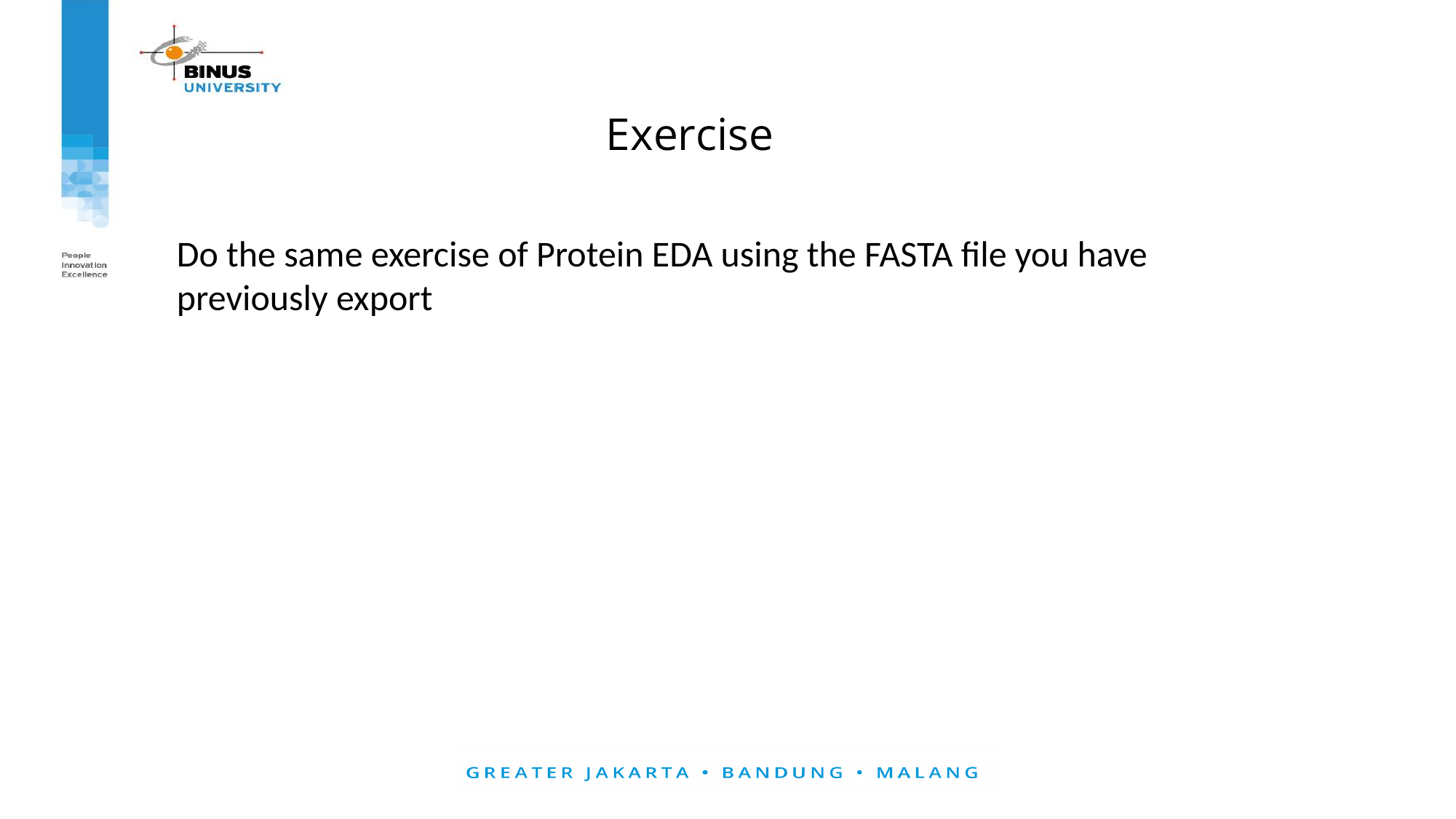

# Exercise
Do the same exercise of Protein EDA using the FASTA file you have previously export